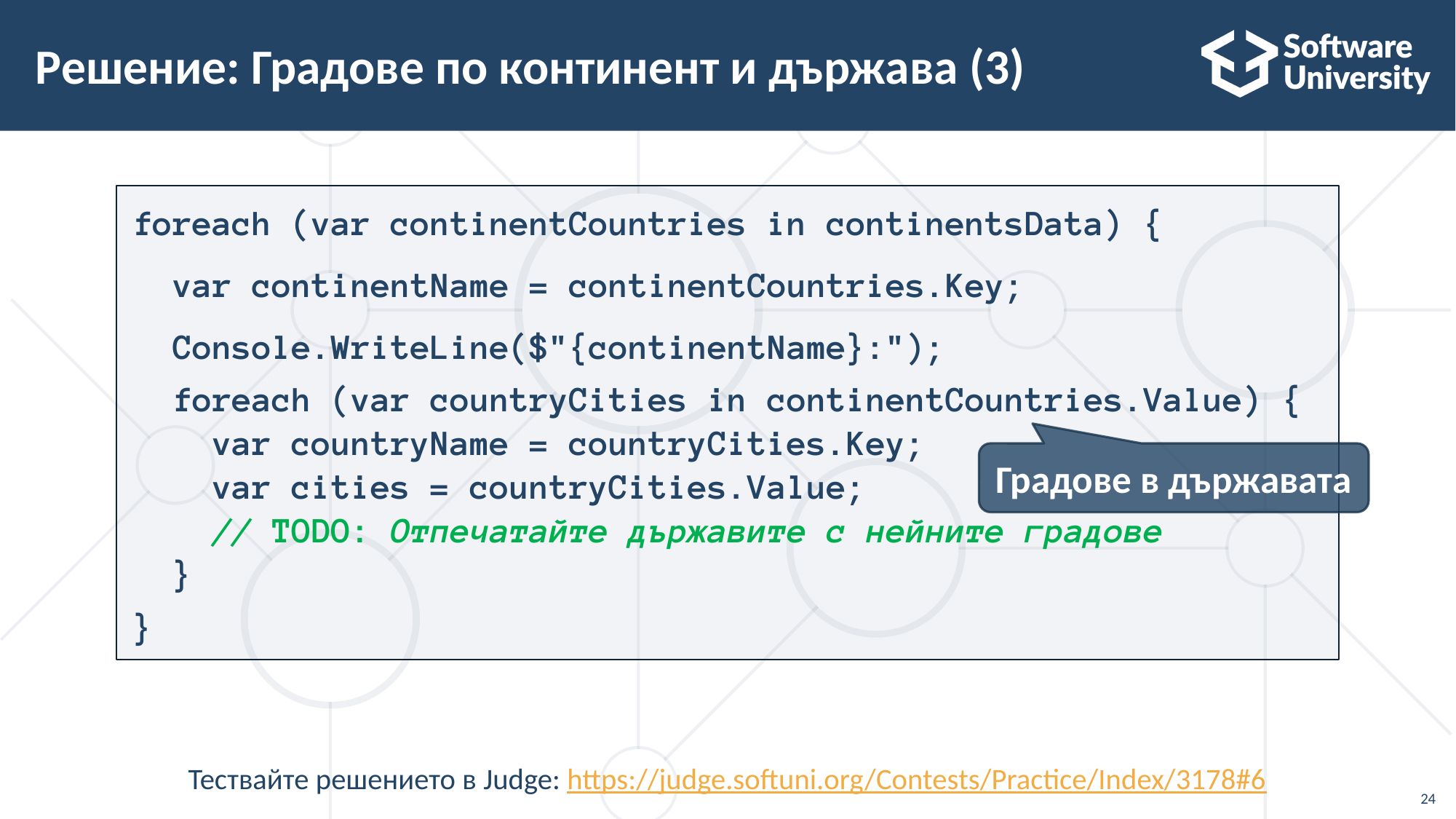

# Решение: Градове по континент и държава (3)
foreach (var continentCountries in continentsData) {
  var continentName = continentCountries.Key;
  Console.WriteLine($"{continentName}:");
  foreach (var countryCities in continentCountries.Value) {
    var countryName = countryCities.Key;
    var cities = countryCities.Value;
    // TODO: Отпечатайте държавите с нейните градове
  }
}
Градове в държавата
Тествайте решението в Judge: https://judge.softuni.org/Contests/Practice/Index/3178#6
24